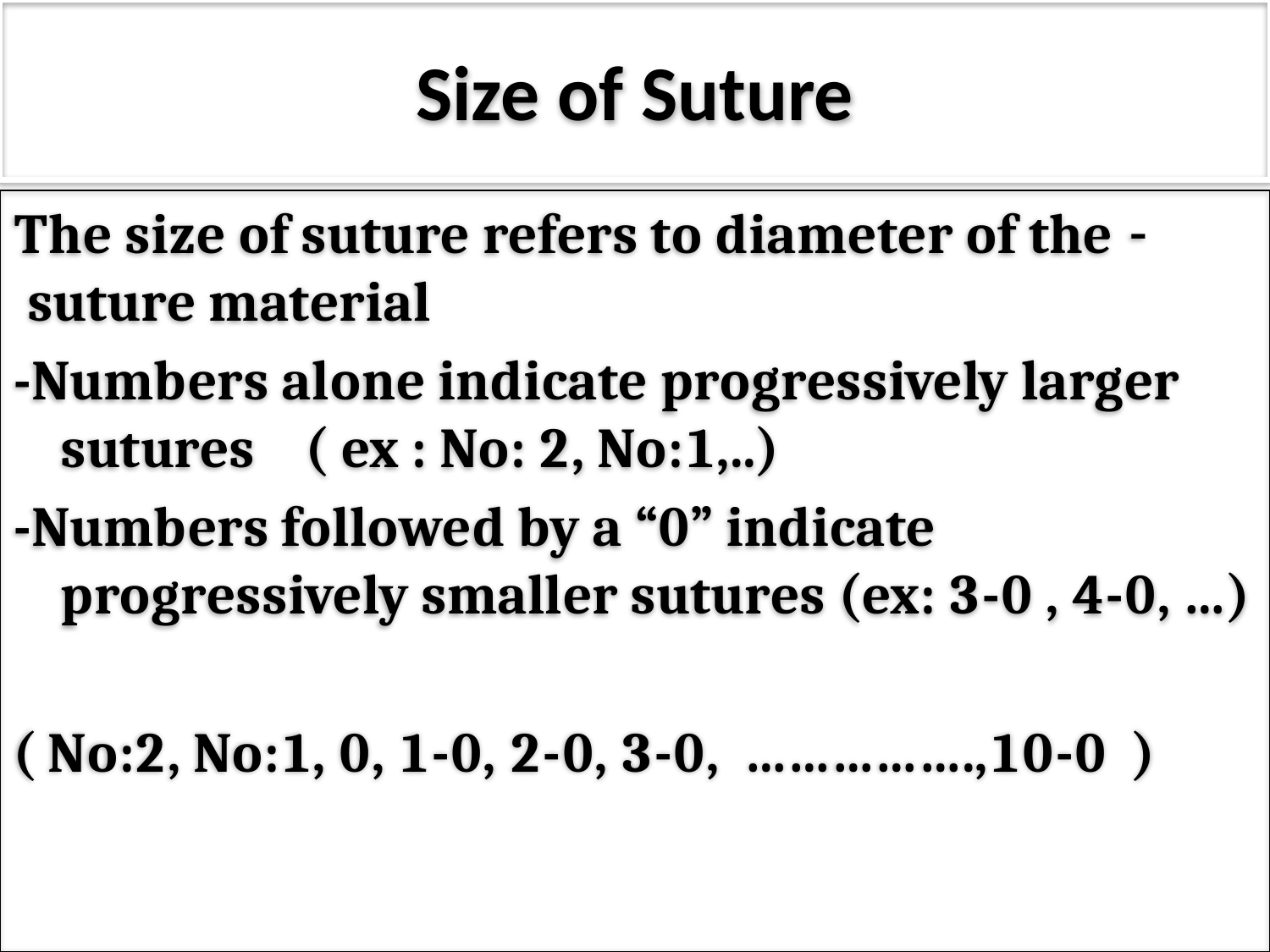

# Size of Suture
- The size of suture refers to diameter of the suture material
-Numbers alone indicate progressively larger sutures    ( ex : No: 2, No:1,..)
-Numbers followed by a “0” indicate progressively smaller sutures (ex: 3-0 , 4-0, …)

( No:2, No:1, 0, 1-0, 2-0, 3-0,  …………….,10-0  )